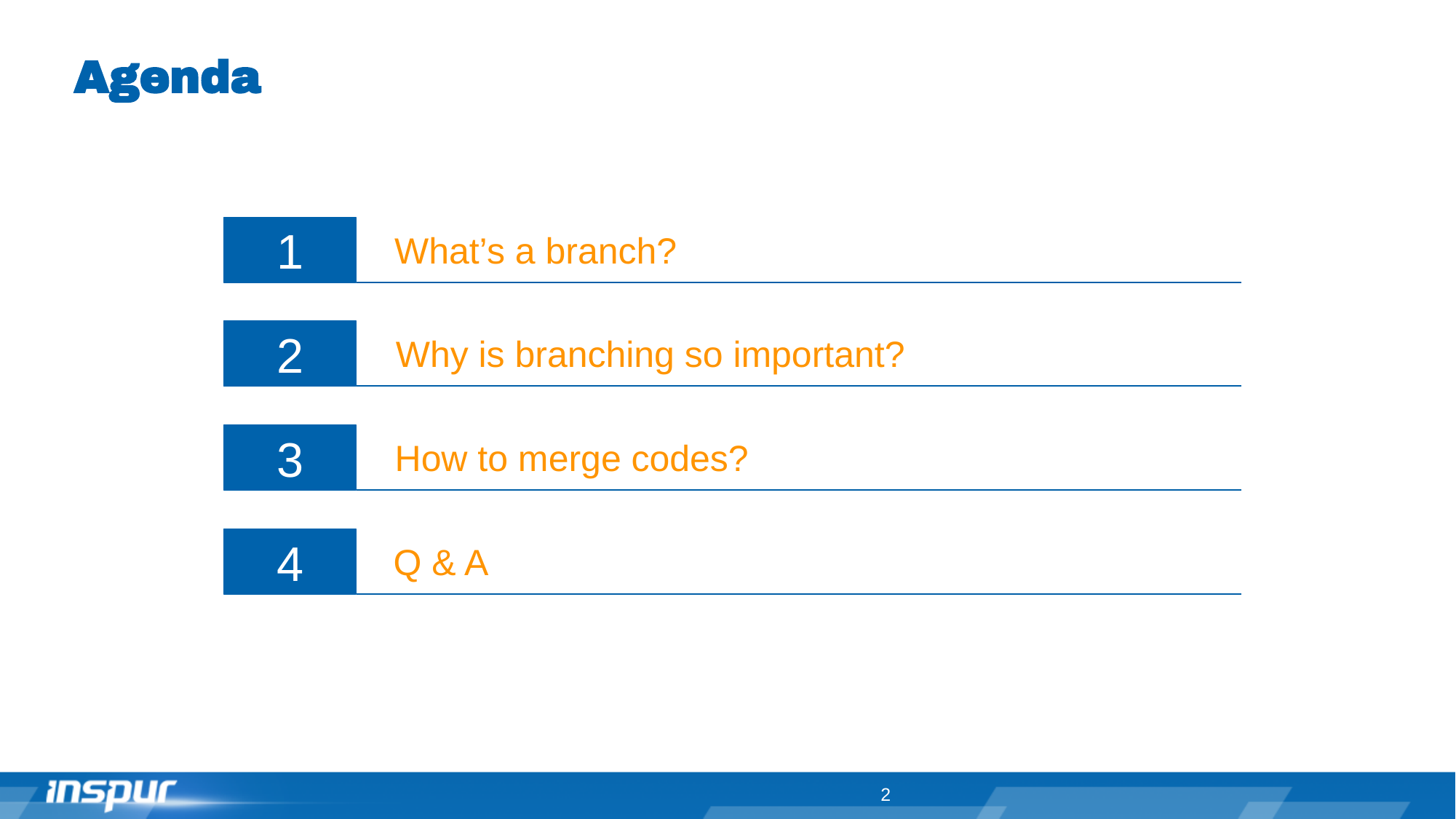

# Agenda
1
What’s a branch?
2
Why is branching so important?
3
How to merge codes?
4
Q & A
2